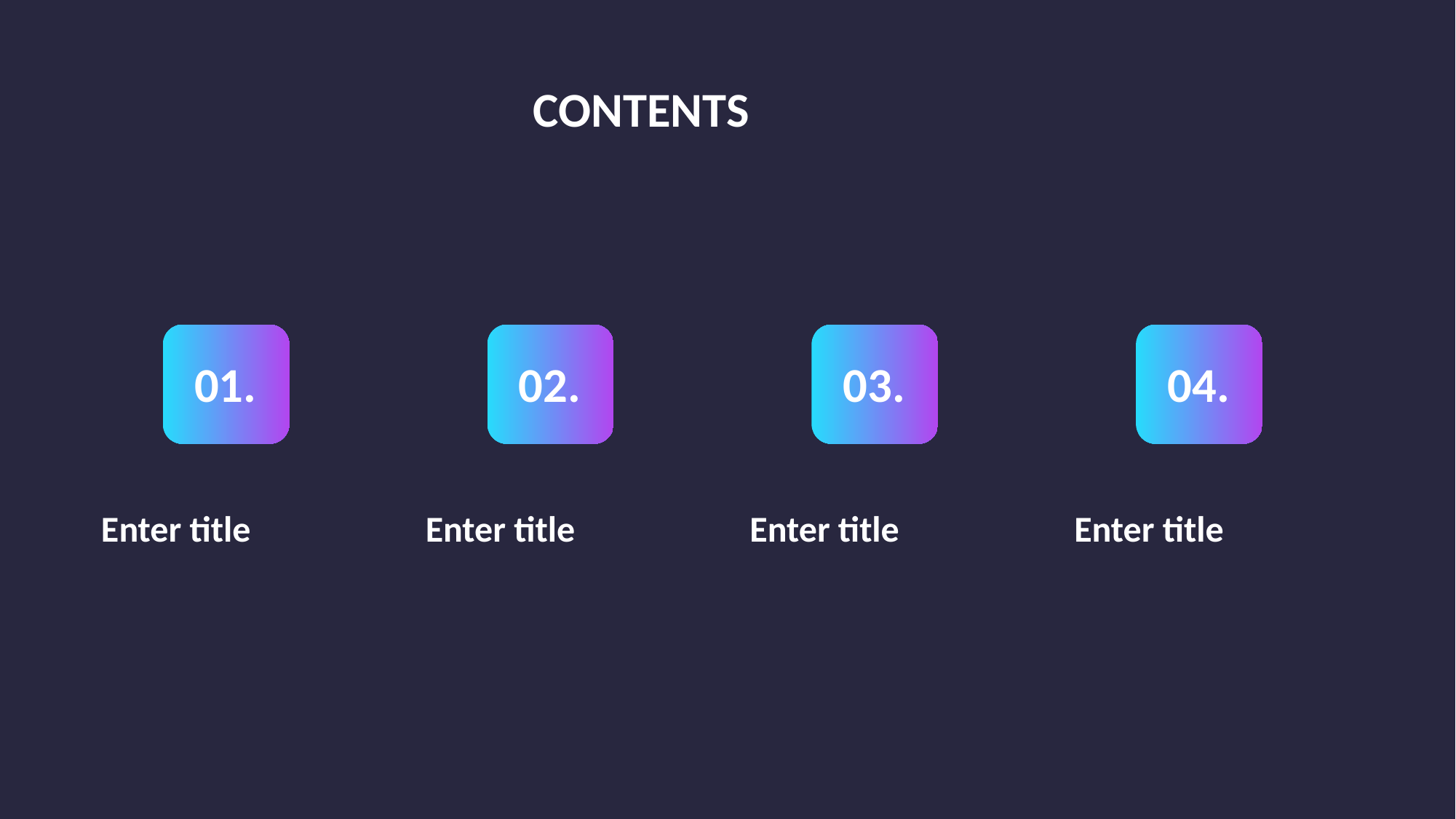

CONTENTS

01.
Enter title

02.
Enter title

03.
Enter title

04.
Enter title